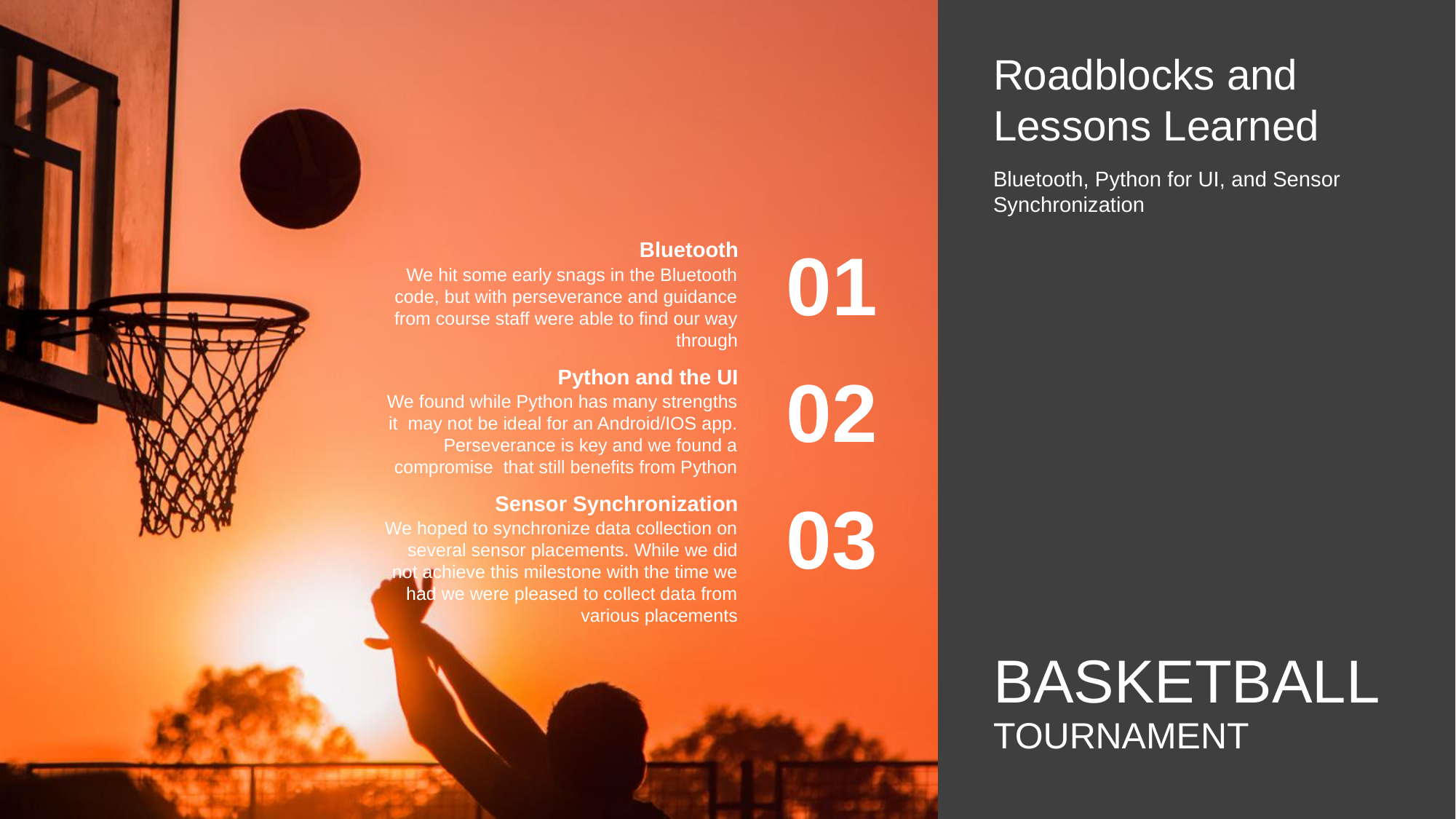

Roadblocks and Lessons Learned
Bluetooth, Python for UI, and Sensor Synchronization
01
Bluetooth
We hit some early snags in the Bluetooth code, but with perseverance and guidance from course staff were able to find our way through
02
Python and the UI
We found while Python has many strengths it  may not be ideal for an Android/IOS app. Perseverance is key and we found a compromise  that still benefits from Python
03
Sensor Synchronization
We hoped to synchronize data collection on several sensor placements. While we did not achieve this milestone with the time we had we were pleased to collect data from various placements
BASKETBALL
TOURNAMENT